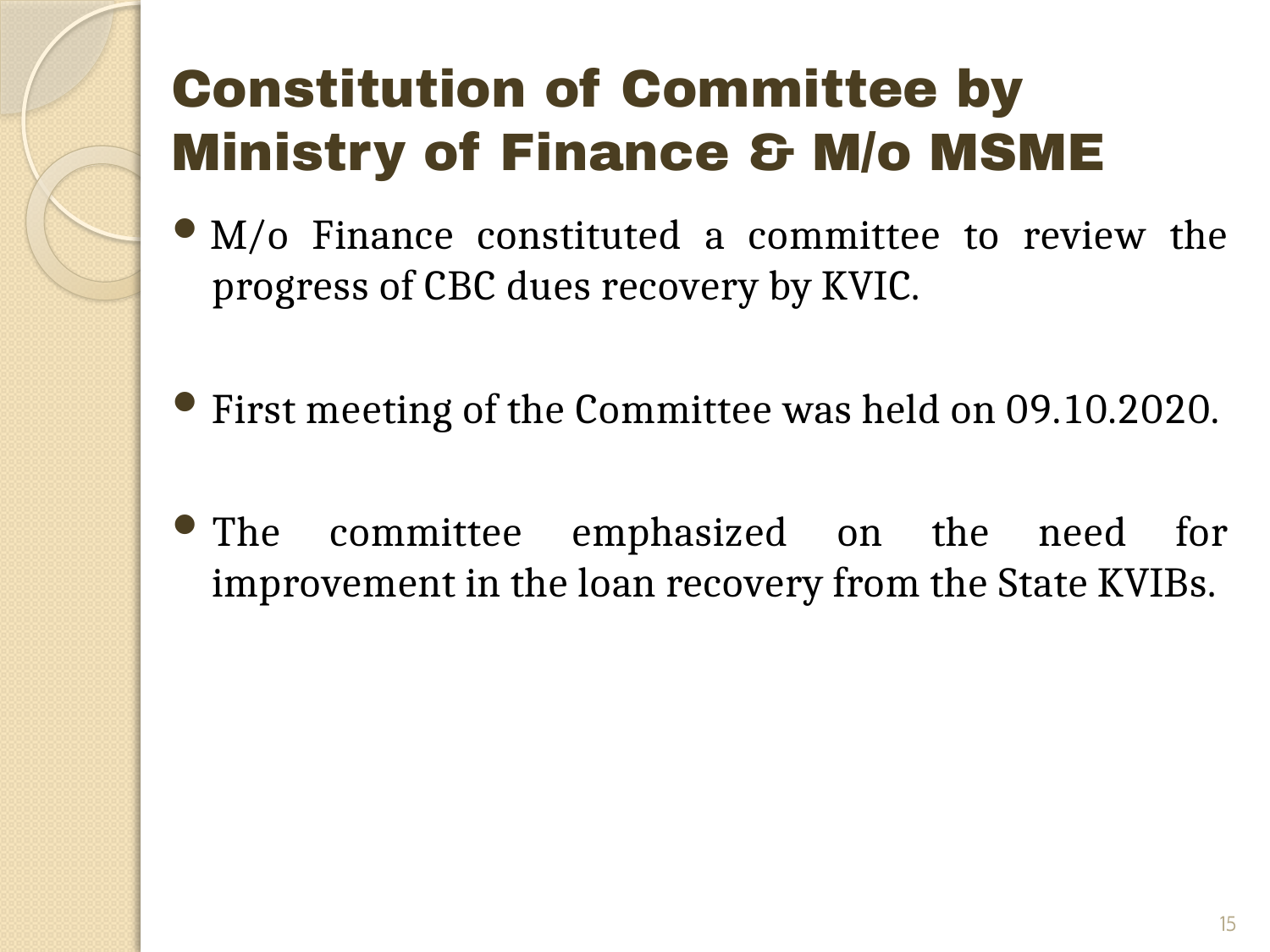

# Constitution of Committee by Ministry of Finance & M/o MSME
M/o Finance constituted a committee to review the progress of CBC dues recovery by KVIC.

First meeting of the Committee was held on 09.10.2020.

The committee emphasized on the need for improvement in the loan recovery from the State KVIBs.
15